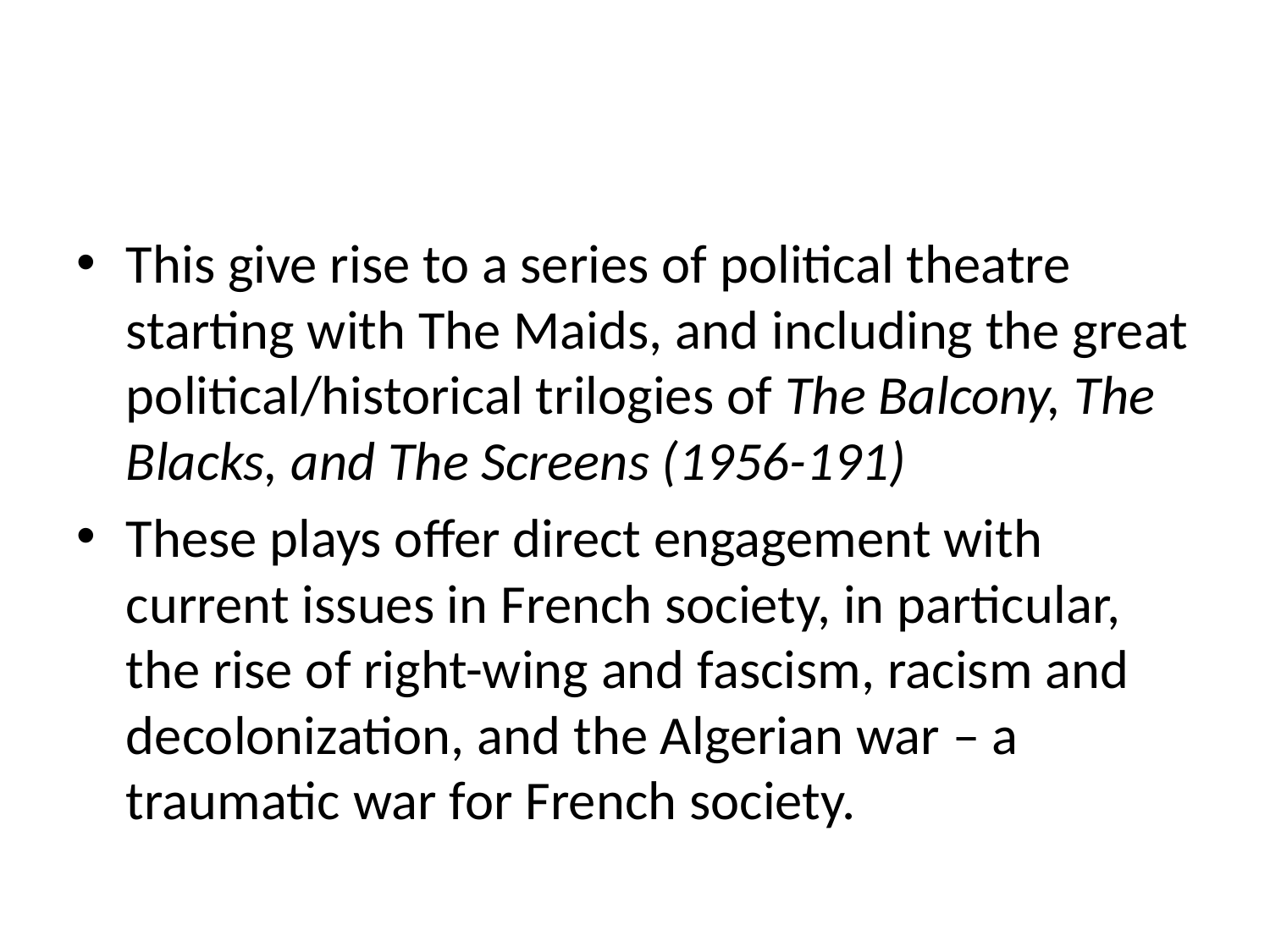

#
This give rise to a series of political theatre starting with The Maids, and including the great political/historical trilogies of The Balcony, The Blacks, and The Screens (1956-191)
These plays offer direct engagement with current issues in French society, in particular, the rise of right-wing and fascism, racism and decolonization, and the Algerian war – a traumatic war for French society.